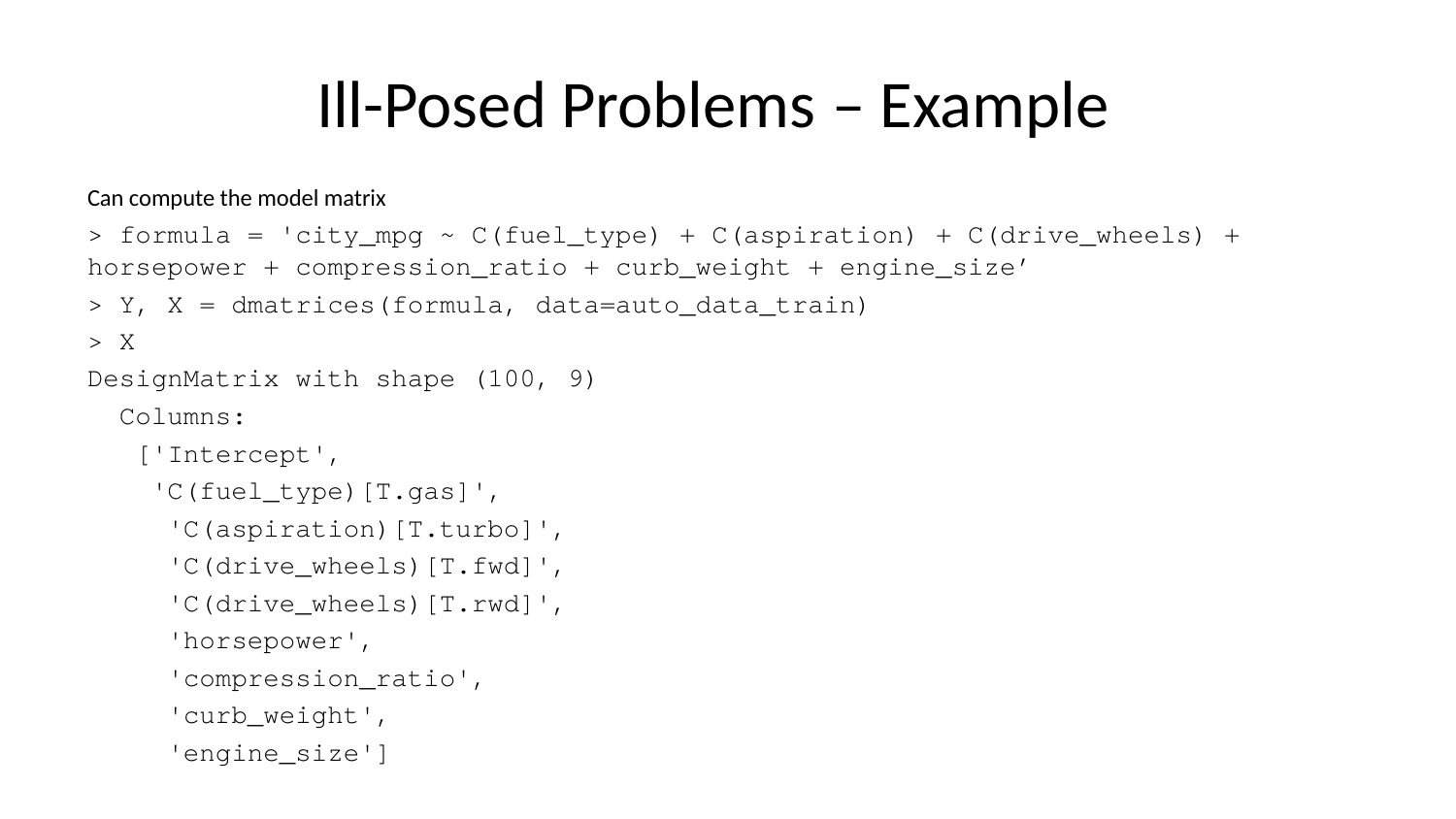

# Ill-Posed Problems – Example
Can compute the model matrix
> formula = 'city_mpg ~ C(fuel_type) + C(aspiration) + C(drive_wheels) + horsepower + compression_ratio + curb_weight + engine_size’
> Y, X = dmatrices(formula, data=auto_data_train)
> X
DesignMatrix with shape (100, 9)
  Columns:
   ['Intercept',
    'C(fuel_type)[T.gas]',
     'C(aspiration)[T.turbo]',
     'C(drive_wheels)[T.fwd]',
     'C(drive_wheels)[T.rwd]',
     'horsepower',
     'compression_ratio',
     'curb_weight',
     'engine_size']